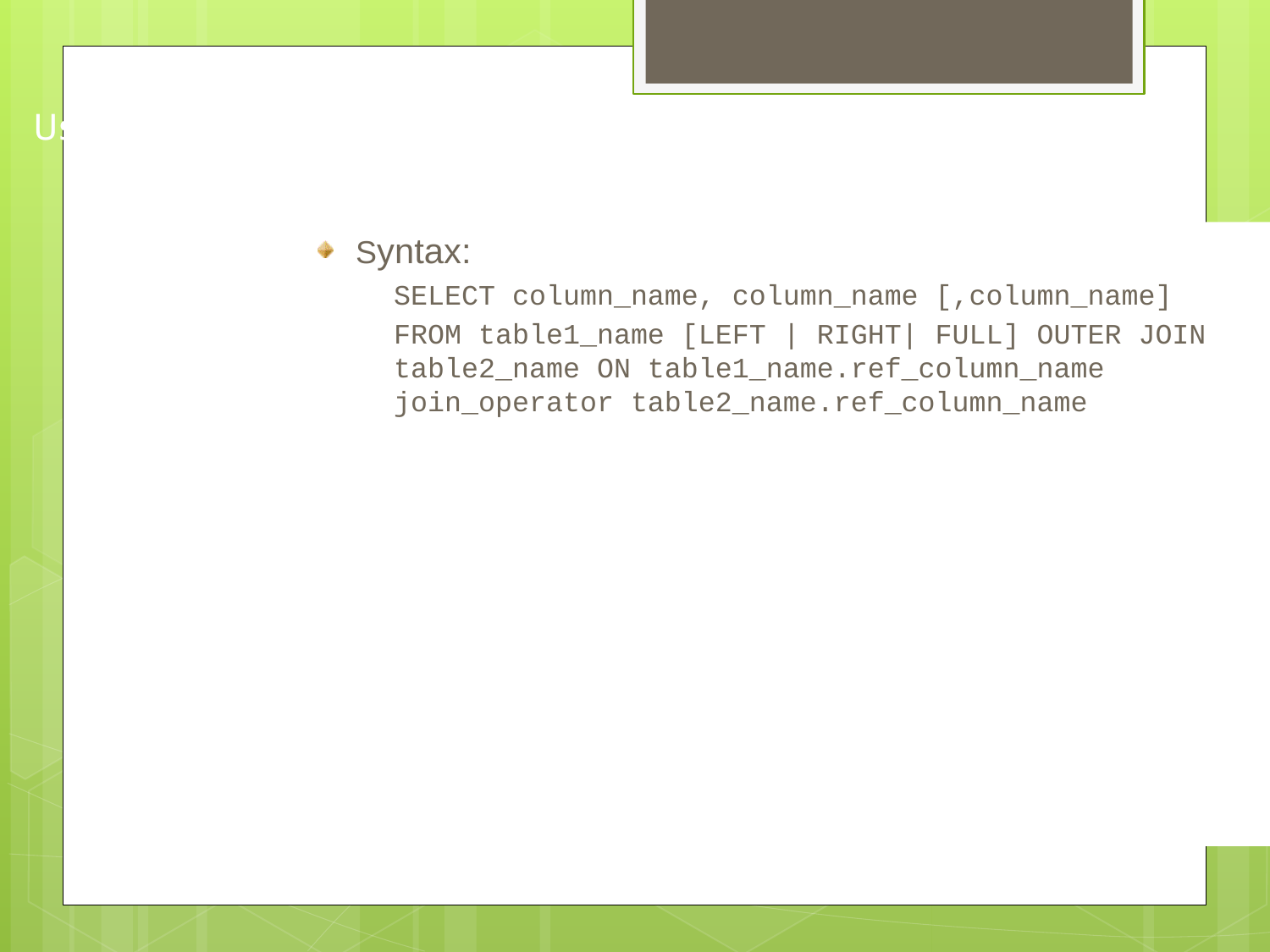

Using an Outer Join (Contd.)
Syntax:
	SELECT column_name, column_name [,column_name]
	FROM table1_name [LEFT | RIGHT| FULL] OUTER JOIN table2_name ON table1_name.ref_column_name join_operator table2_name.ref_column_name